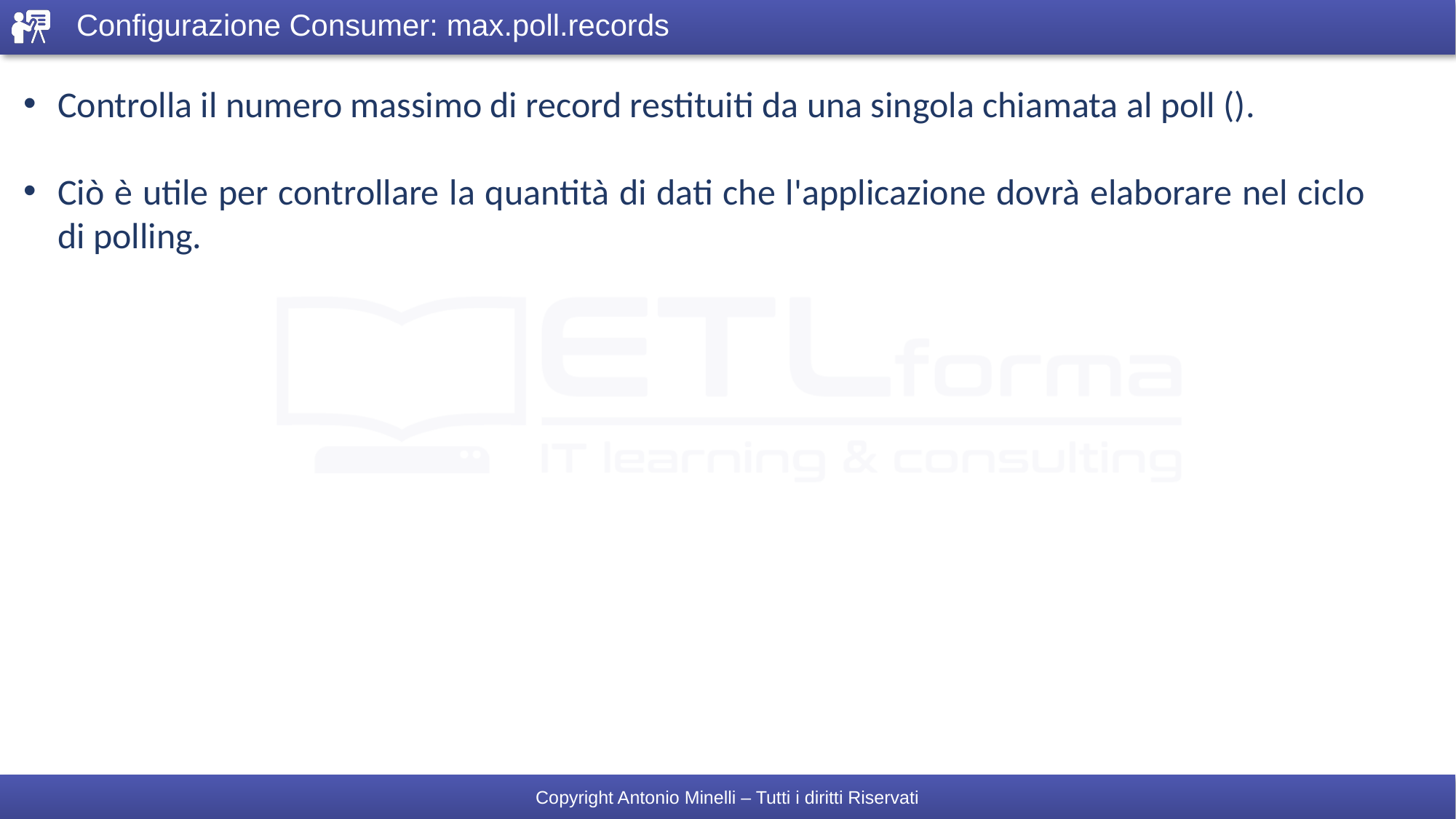

# Configurazione Consumer: max.poll.records
Controlla il numero massimo di record restituiti da una singola chiamata al poll ().

Ciò è utile per controllare la quantità di dati che l'applicazione dovrà elaborare nel ciclo di polling.